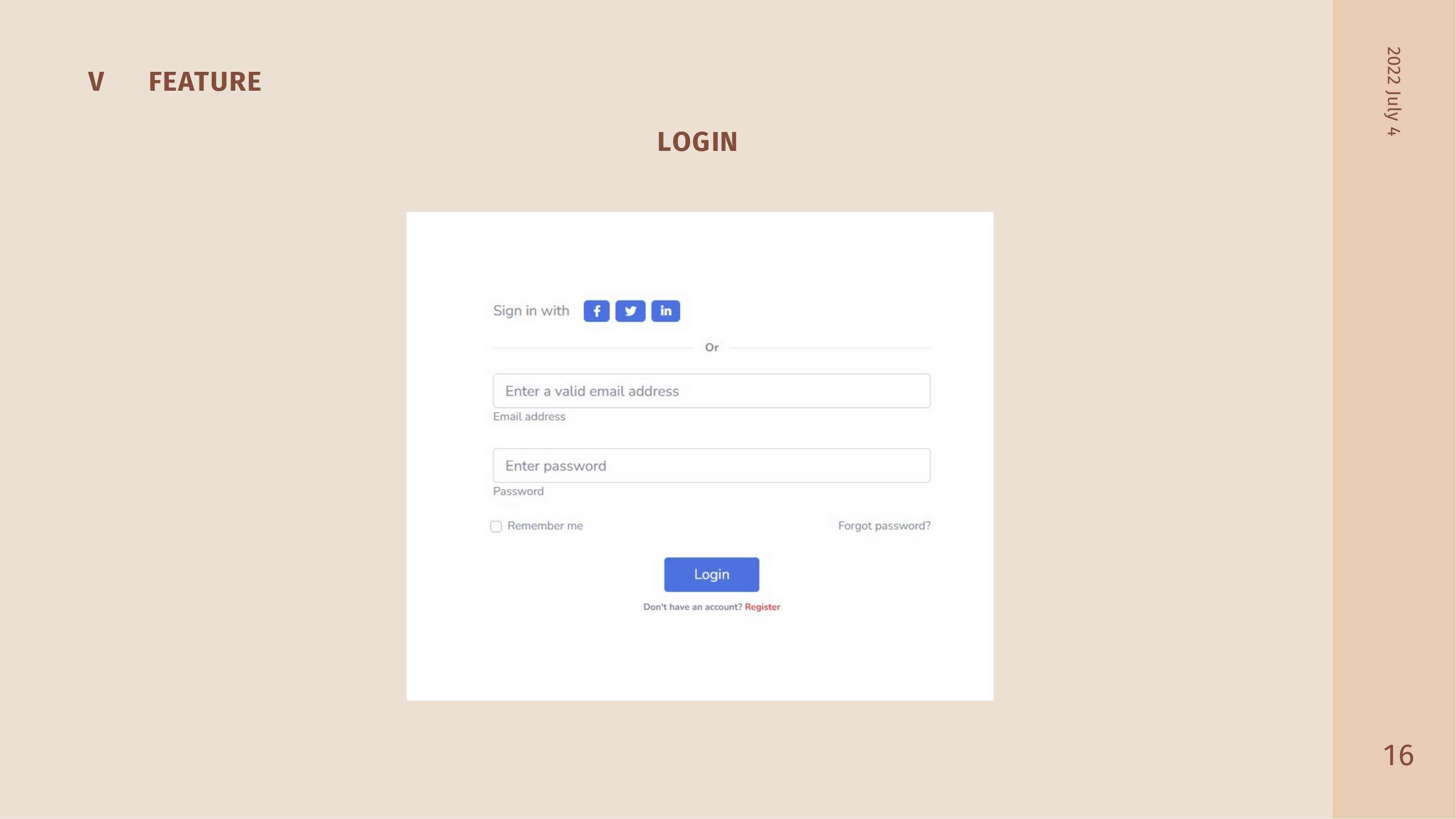

2022 July 4
V	FEATURE
# LOGIN

2
16